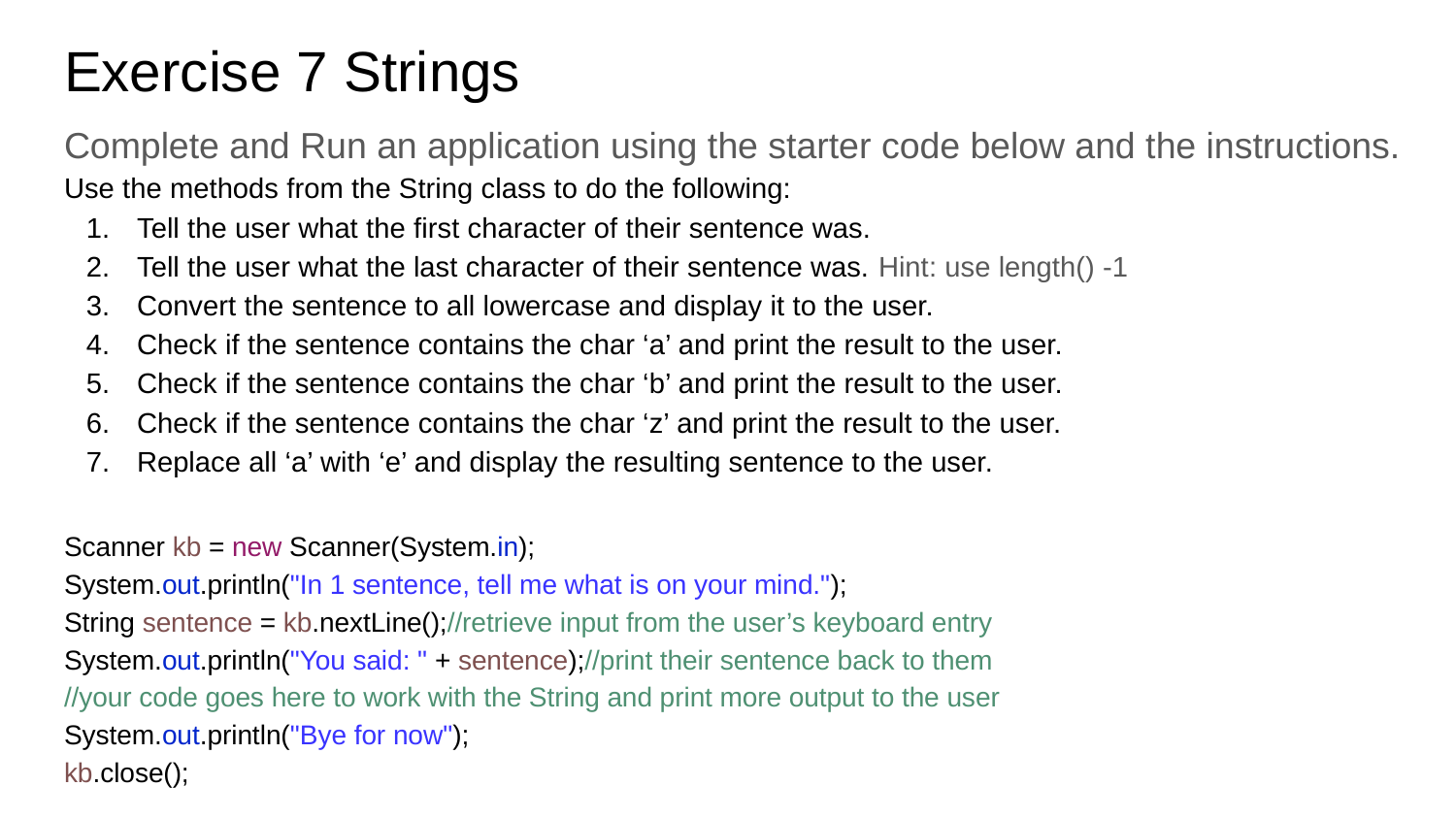

# Exercise 7 Strings
Complete and Run an application using the starter code below and the instructions.
Use the methods from the String class to do the following:
Tell the user what the first character of their sentence was.
Tell the user what the last character of their sentence was. Hint: use length() -1
Convert the sentence to all lowercase and display it to the user.
Check if the sentence contains the char ‘a’ and print the result to the user.
Check if the sentence contains the char ‘b’ and print the result to the user.
Check if the sentence contains the char ‘z’ and print the result to the user.
Replace all ‘a’ with ‘e’ and display the resulting sentence to the user.
Scanner kb = new Scanner(System.in);
System.out.println("In 1 sentence, tell me what is on your mind.");
String sentence = kb.nextLine();//retrieve input from the user’s keyboard entry
System.out.println("You said: " + sentence);//print their sentence back to them
//your code goes here to work with the String and print more output to the user
System.out.println("Bye for now");
kb.close();